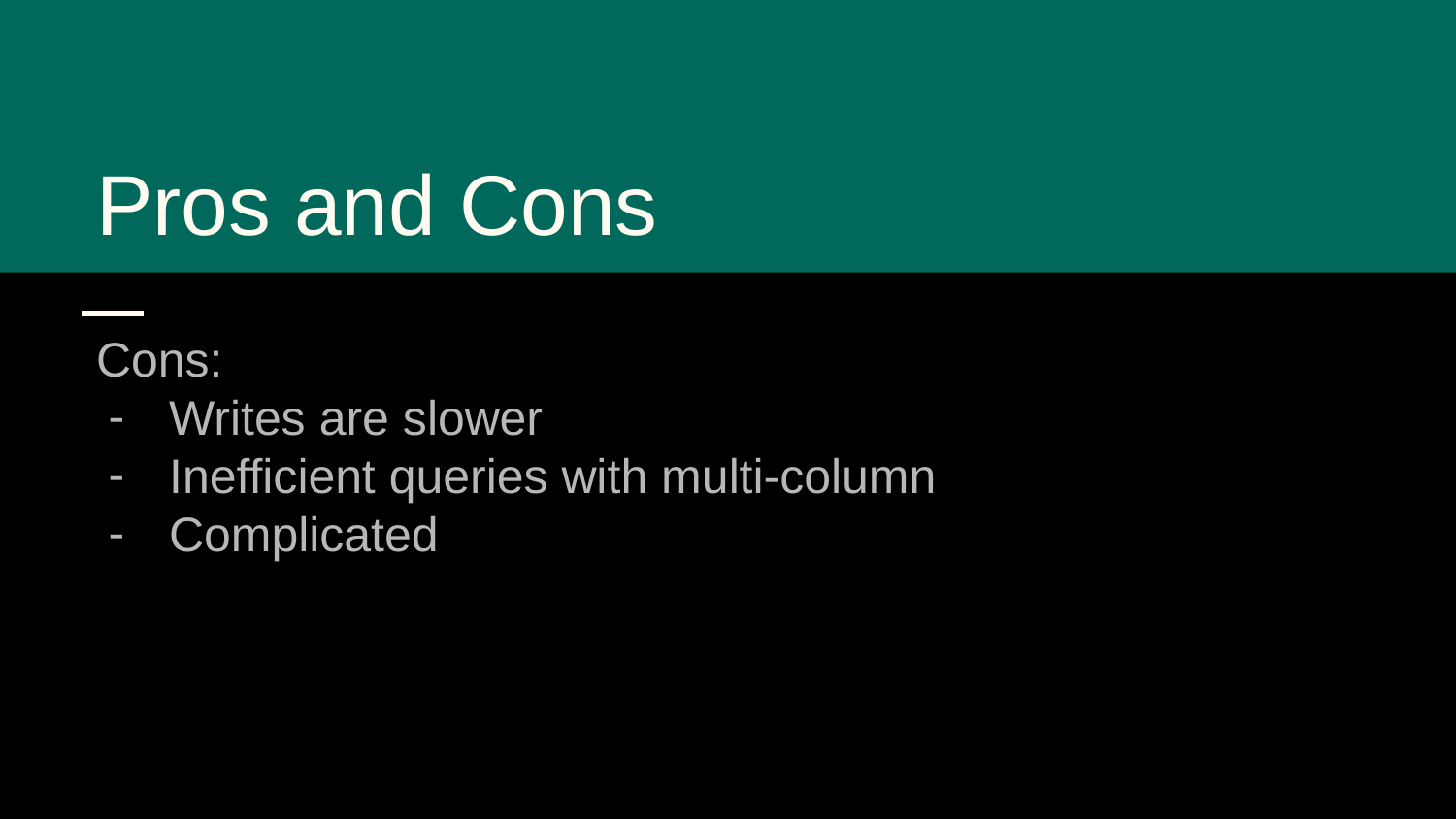

# Pros and Cons
Cons:
Writes are slower
Inefficient queries with multi-column
Complicated